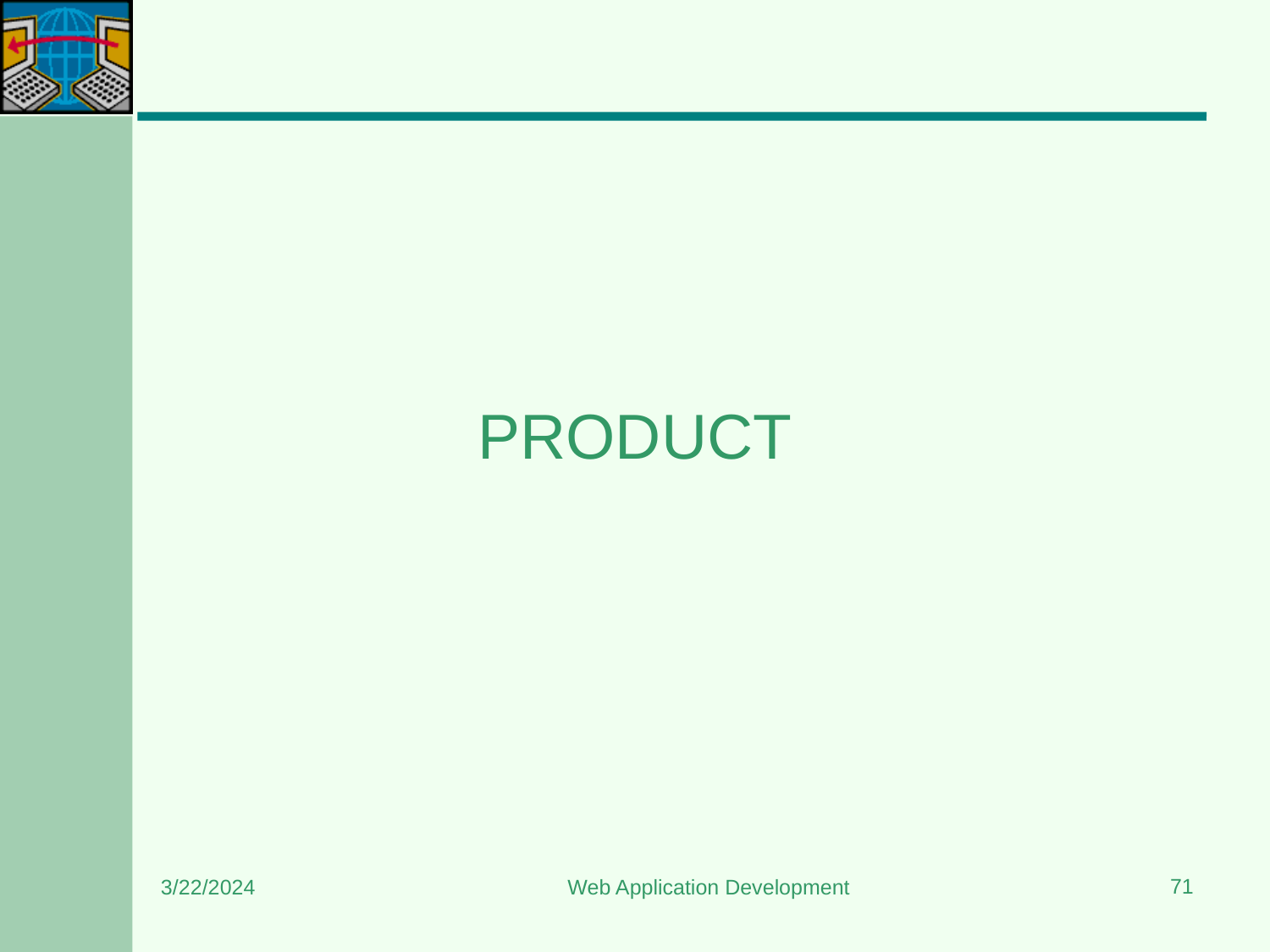

# PRODUCT
71
3/22/2024
Web Application Development